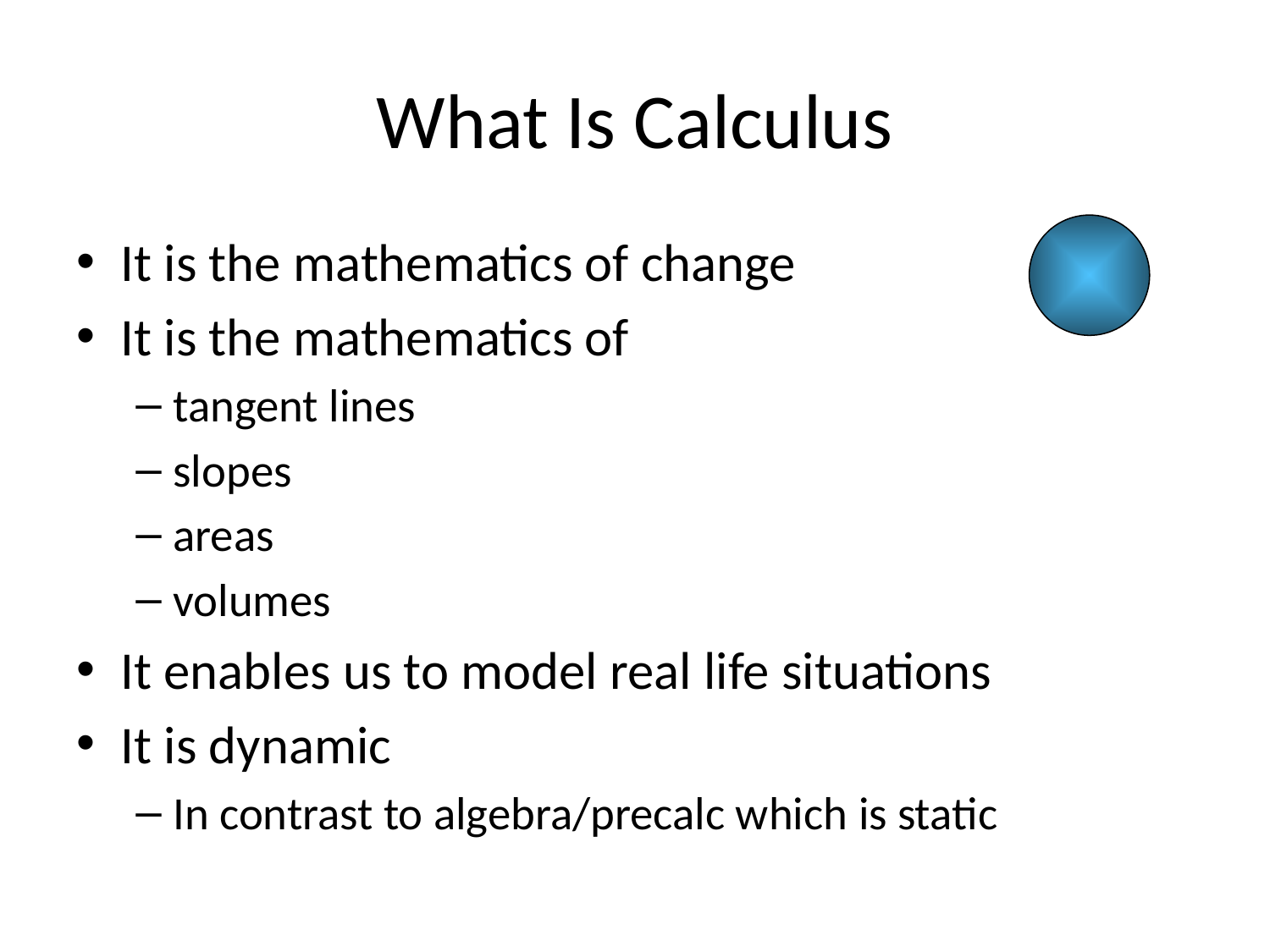

# What Is Calculus

It is the mathematics of change
It is the mathematics of
tangent lines
slopes
areas
volumes
It enables us to model real life situations
It is dynamic
In contrast to algebra/precalc which is static